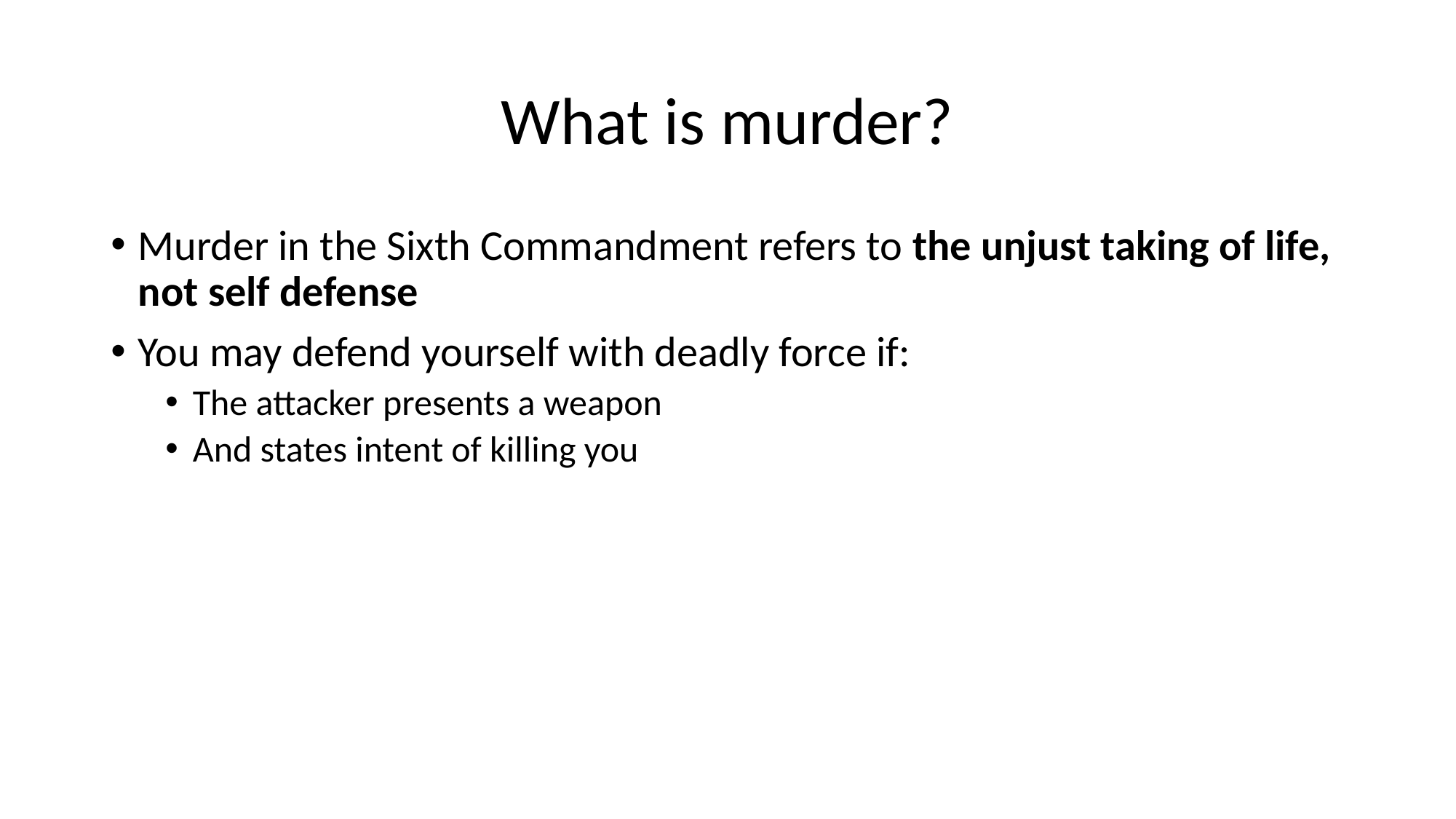

# What is murder?
Murder in the Sixth Commandment refers to the unjust taking of life, not self defense
You may defend yourself with deadly force if:
The attacker presents a weapon
And states intent of killing you